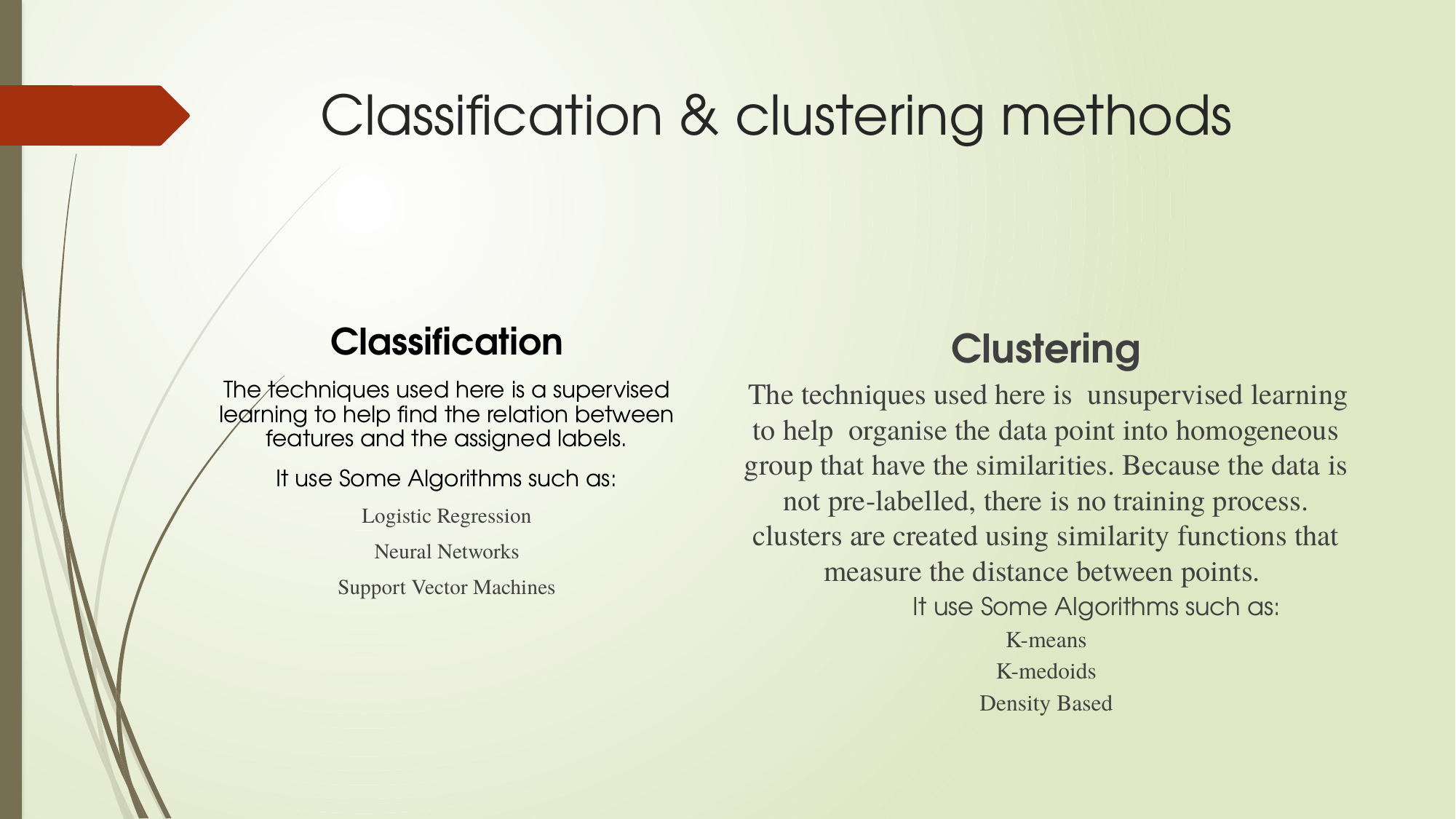

# Classification & clustering methods
Classification
The techniques used here is a supervised learning to help find the relation between features and the assigned labels.
It use Some Algorithms such as:
Logistic Regression
Neural Networks
Support Vector Machines

Clustering
 The techniques used here is  unsupervised learning to help  organise the data point into homogeneous group that have the similarities. Because the data is not pre-labelled, there is no training process. clusters are created using similarity functions that measure the distance between points.
               It use Some Algorithms such as:
K-means
K-medoids
Density Based